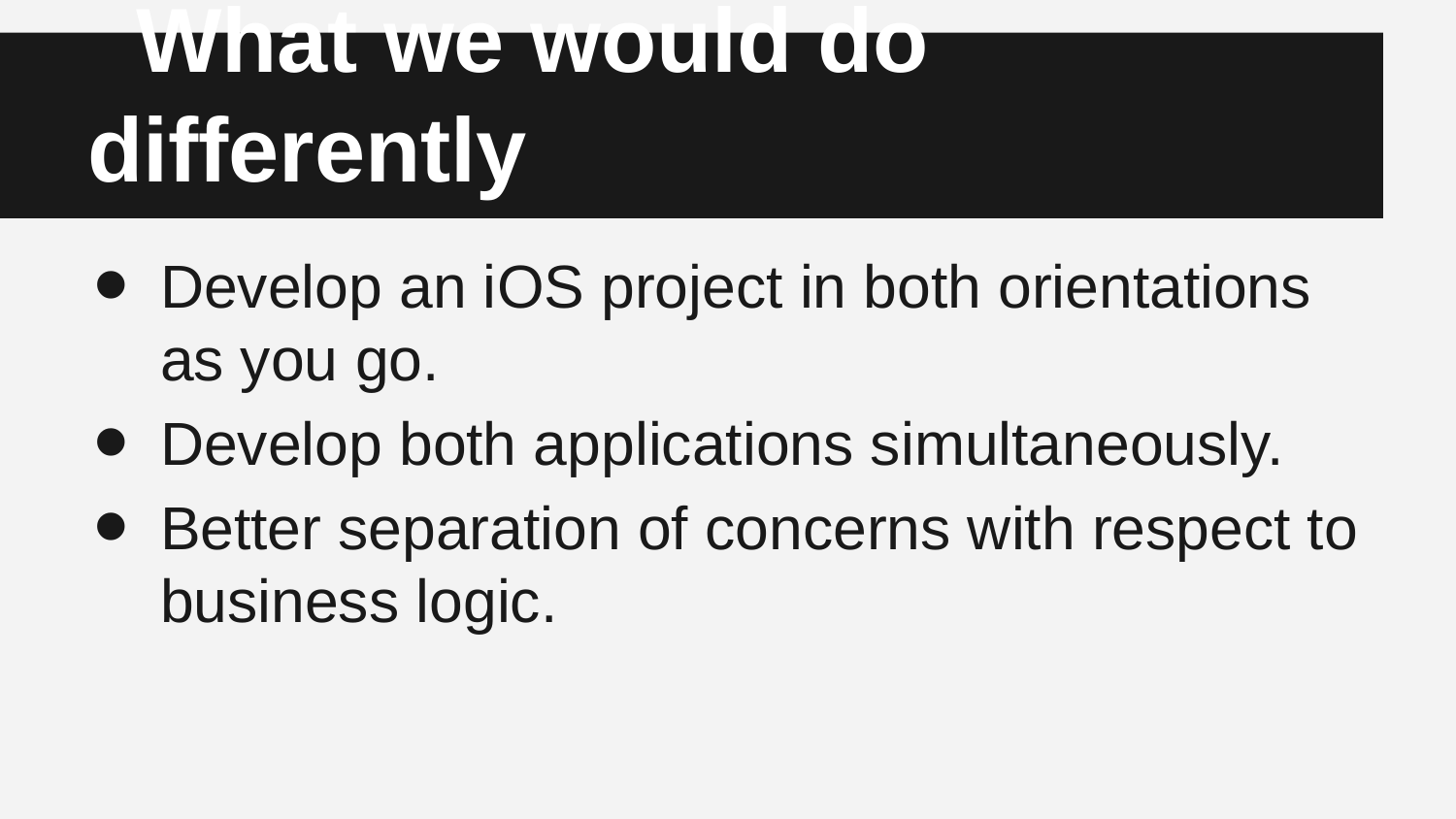

# What we would do differently
Develop an iOS project in both orientations as you go.
Develop both applications simultaneously.
Better separation of concerns with respect to business logic.